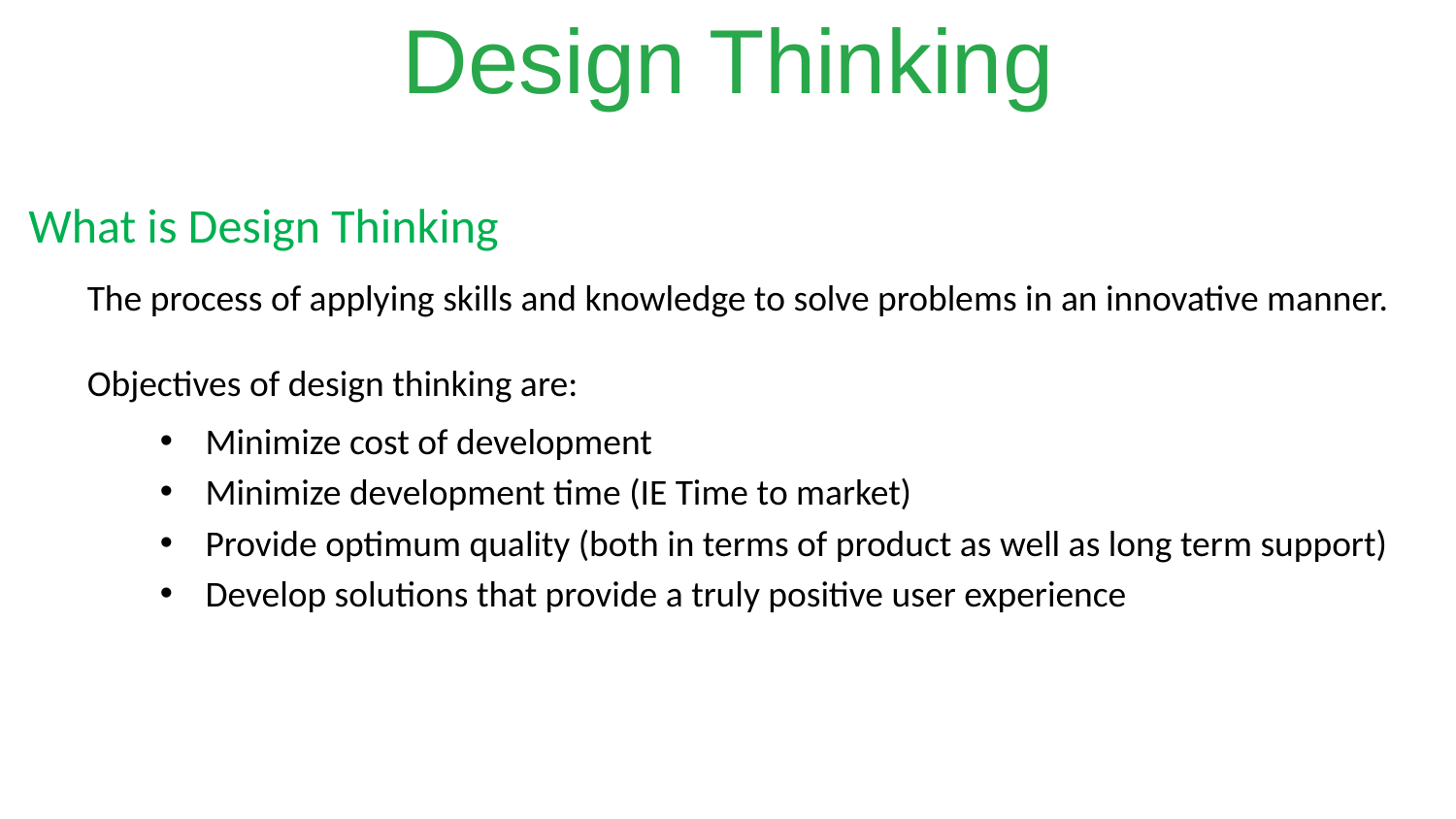

# Design Thinking
What is Design Thinking
The process of applying skills and knowledge to solve problems in an innovative manner.
Objectives of design thinking are:
Minimize cost of development
Minimize development time (IE Time to market)
Provide optimum quality (both in terms of product as well as long term support)
Develop solutions that provide a truly positive user experience